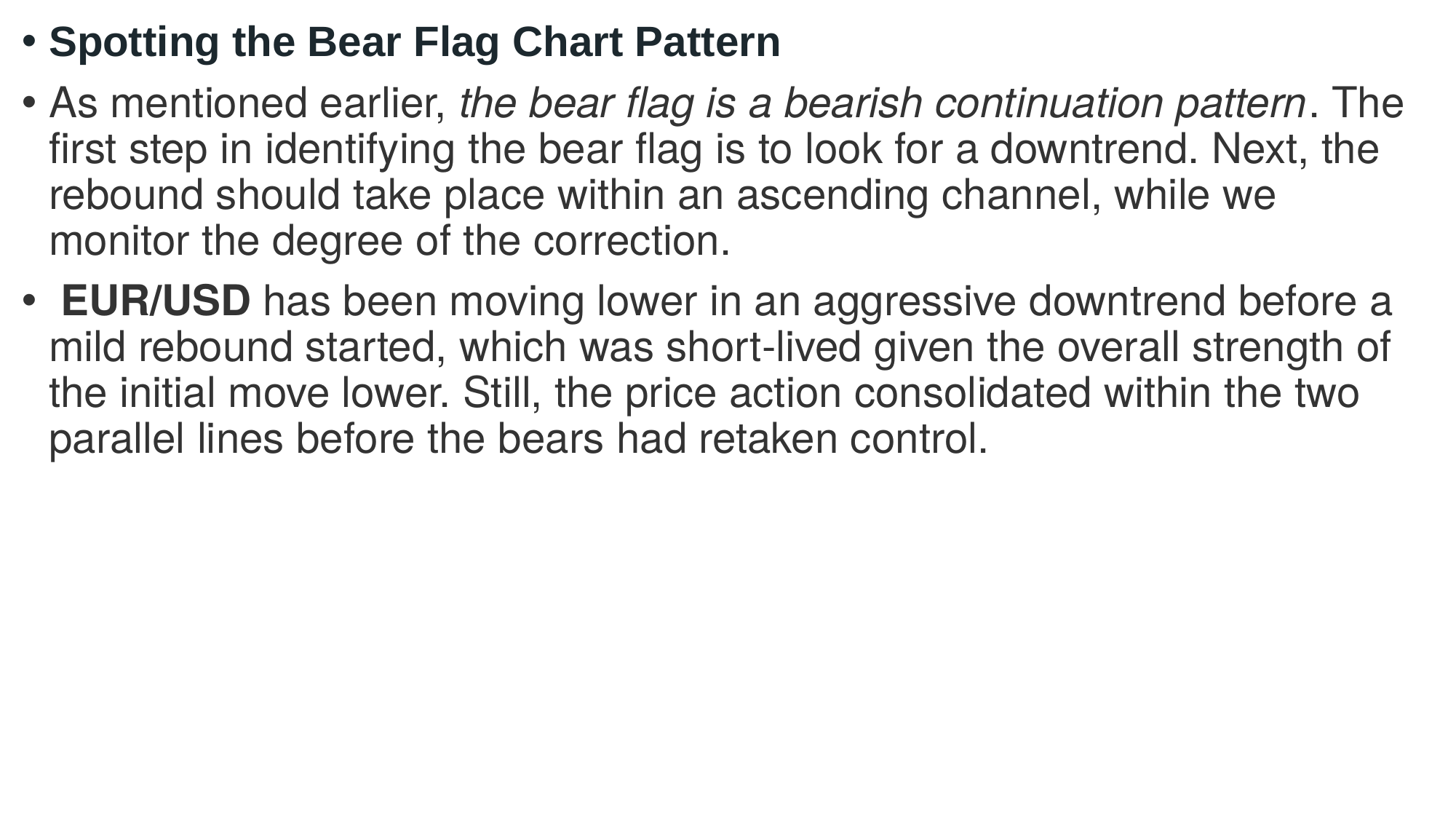

Spotting the Bear Flag Chart Pattern
As mentioned earlier, the bear flag is a bearish continuation pattern. The first step in identifying the bear flag is to look for a downtrend. Next, the rebound should take place within an ascending channel, while we monitor the degree of the correction.
 EUR/USD has been moving lower in an aggressive downtrend before a mild rebound started, which was short-lived given the overall strength of the initial move lower. Still, the price action consolidated within the two parallel lines before the bears had retaken control.